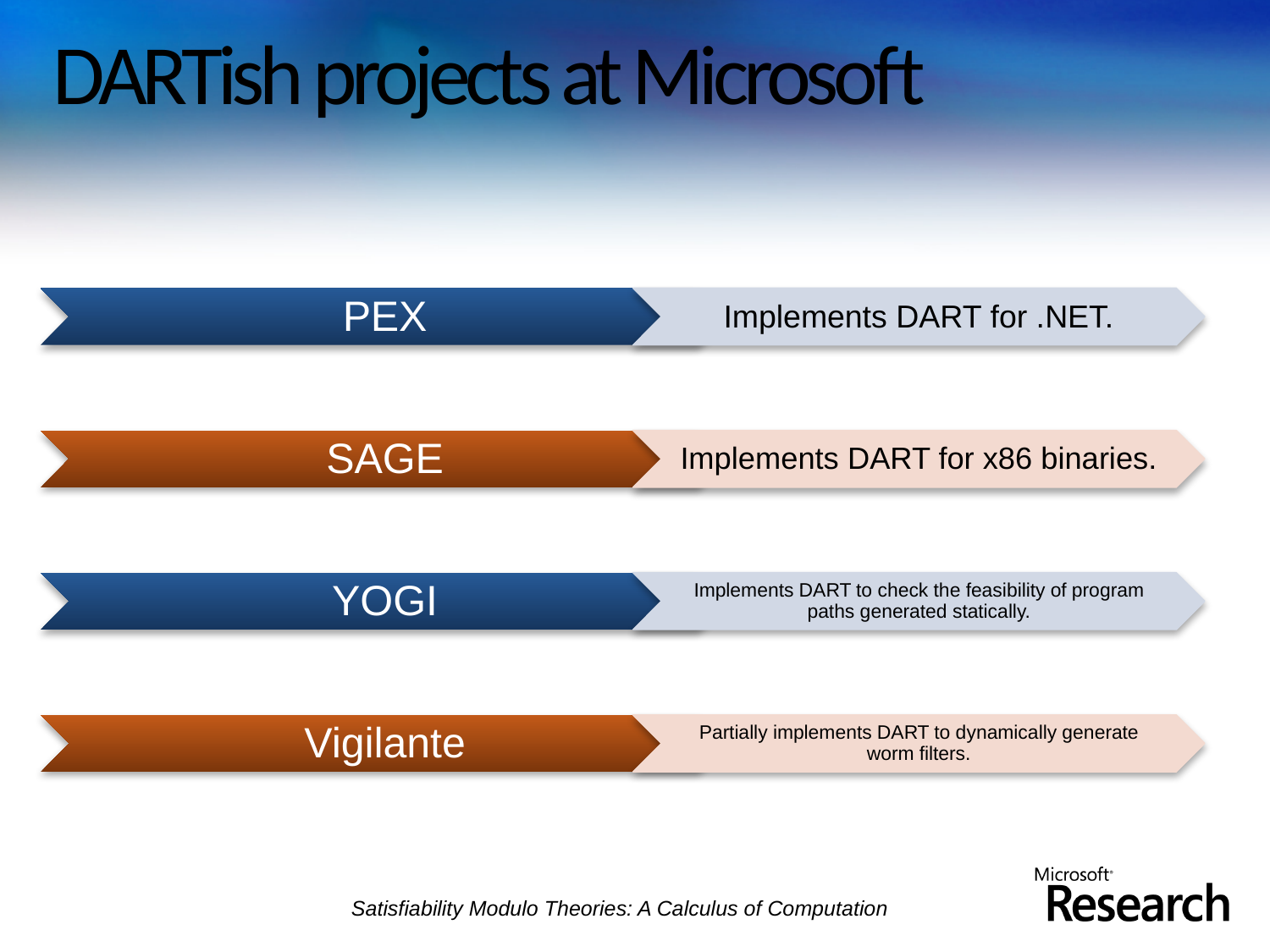

# DARTish projects at Microsoft
PEX
Implements DART for .NET.
YOGI
Implements DART to check the feasibility of program paths generated statically.
Vigilante
Partially implements DART to dynamically generate worm filters.
Implements DART for x86 binaries.
SAGE
Satisfiability Modulo Theories: A Calculus of Computation